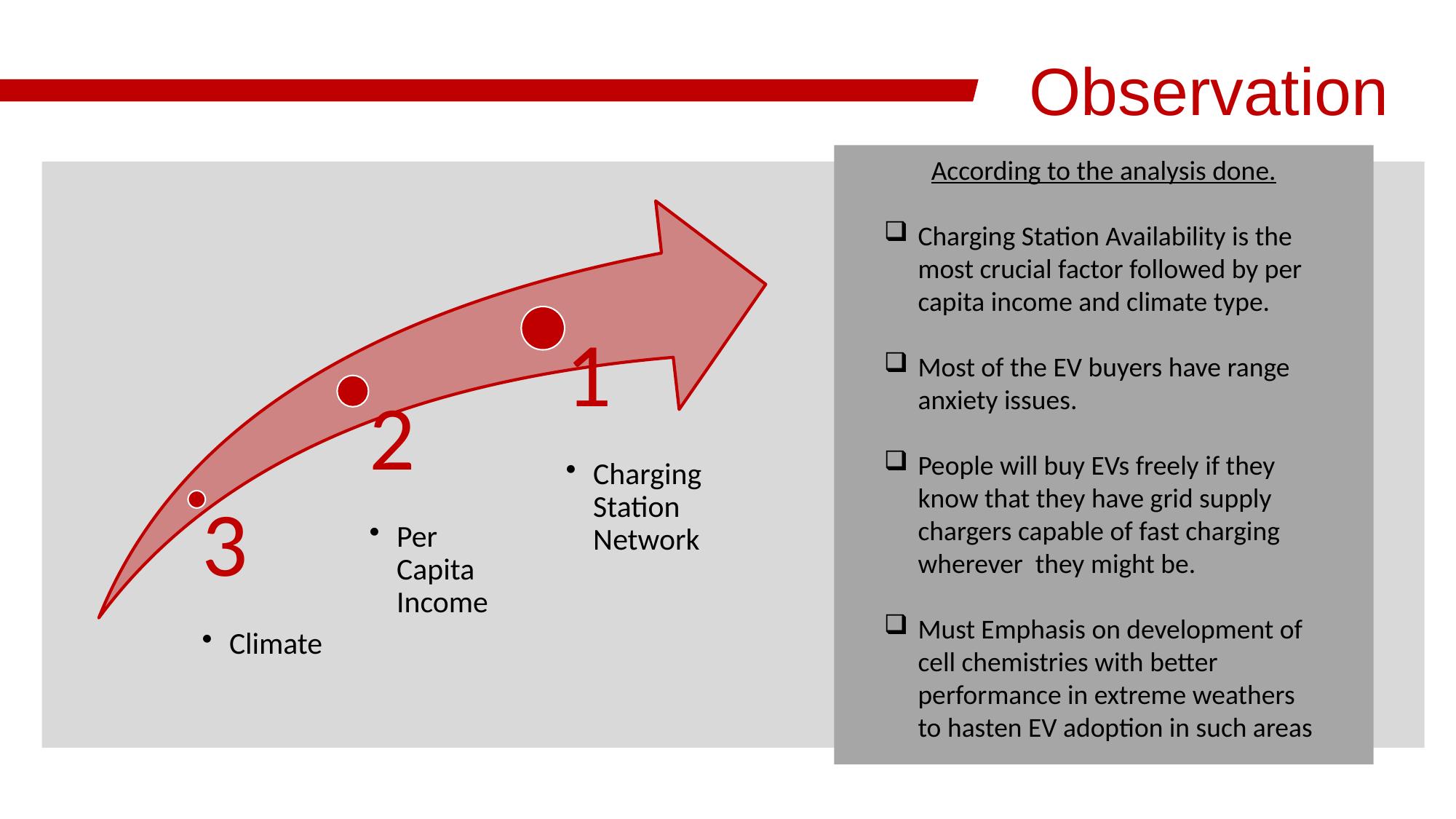

# Observation

According to the analysis done.

Charging Station Availability is the most crucial factor followed by per capita income and climate type.

Most of the EV buyers have range anxiety issues.

People will buy EVs freely if they know that they have grid supply chargers capable of fast charging wherever  they might be.

Must Emphasis on development of cell chemistries with better performance in extreme weathers to hasten EV adoption in such areas

3
Climate
2
Per Capita Income
1
Charging Station Network